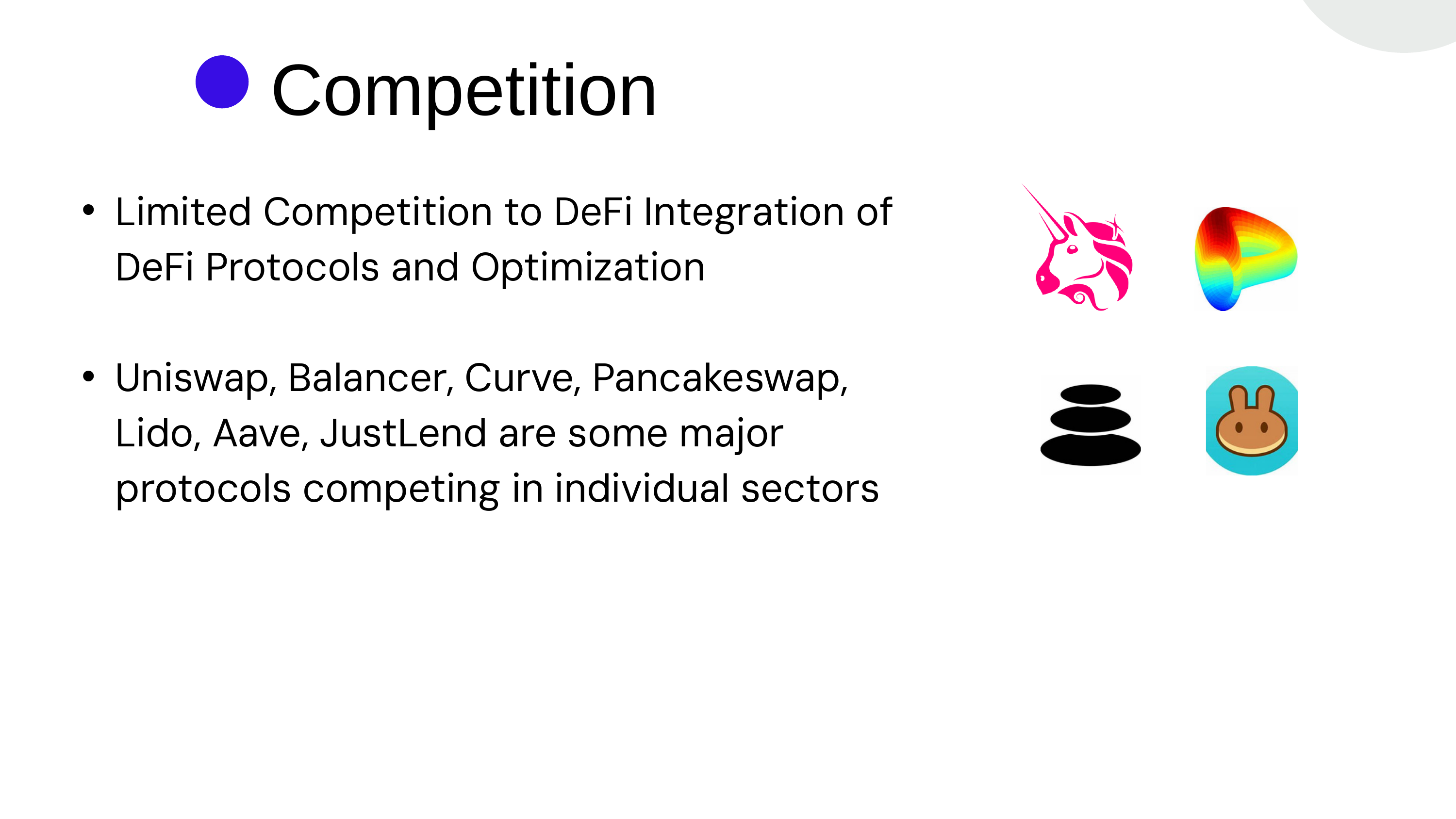

Competition

Limited Competition to DeFi Integration of DeFi Protocols and Optimization

Uniswap, Balancer, Curve, Pancakeswap, Lido, Aave, JustLend are some major protocols competing in individual sectors